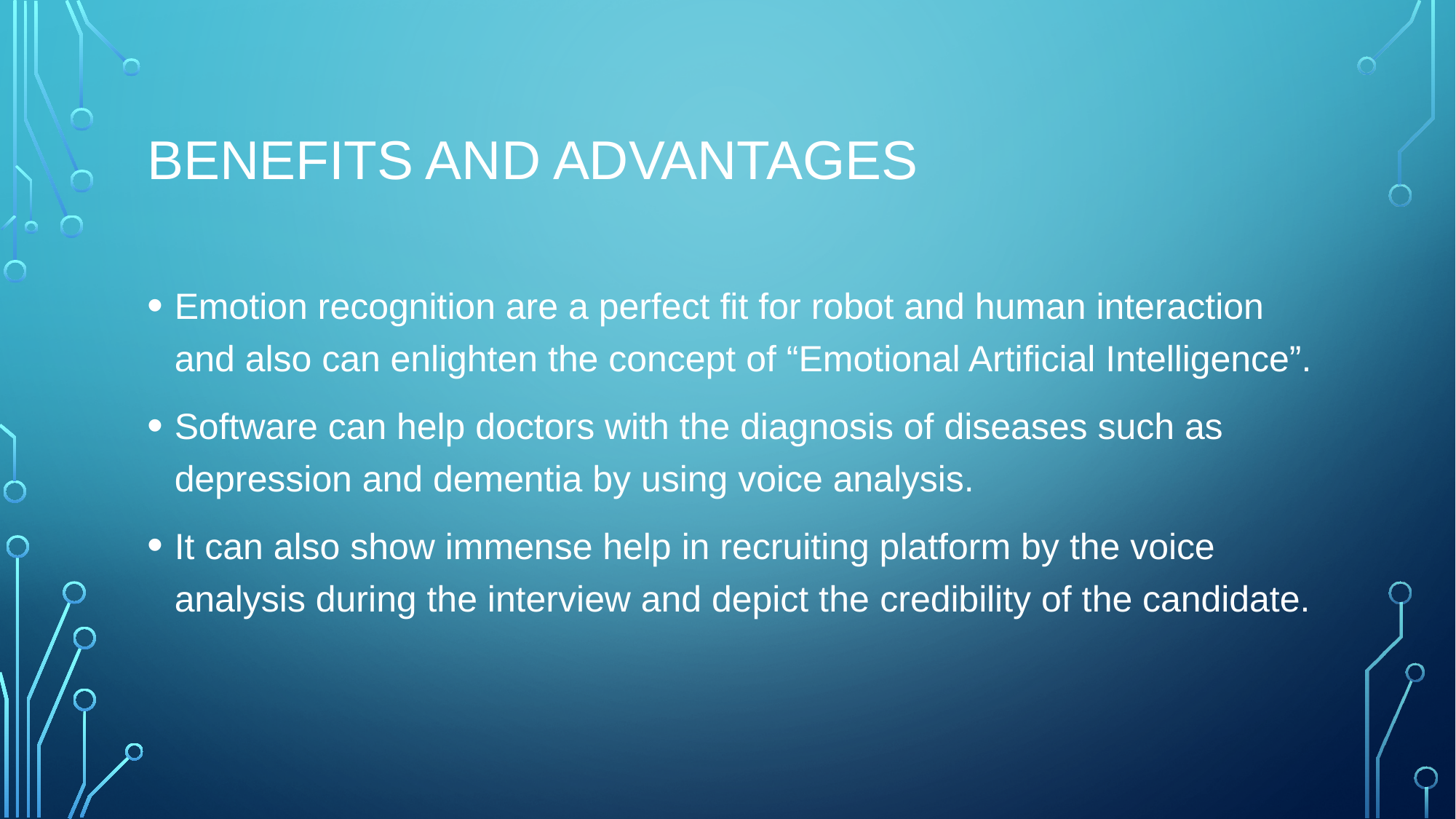

# Benefits and advantages
Emotion recognition are a perfect fit for robot and human interaction and also can enlighten the concept of “Emotional Artificial Intelligence”.
Software can help doctors with the diagnosis of diseases such as depression and dementia by using voice analysis.
It can also show immense help in recruiting platform by the voice analysis during the interview and depict the credibility of the candidate.